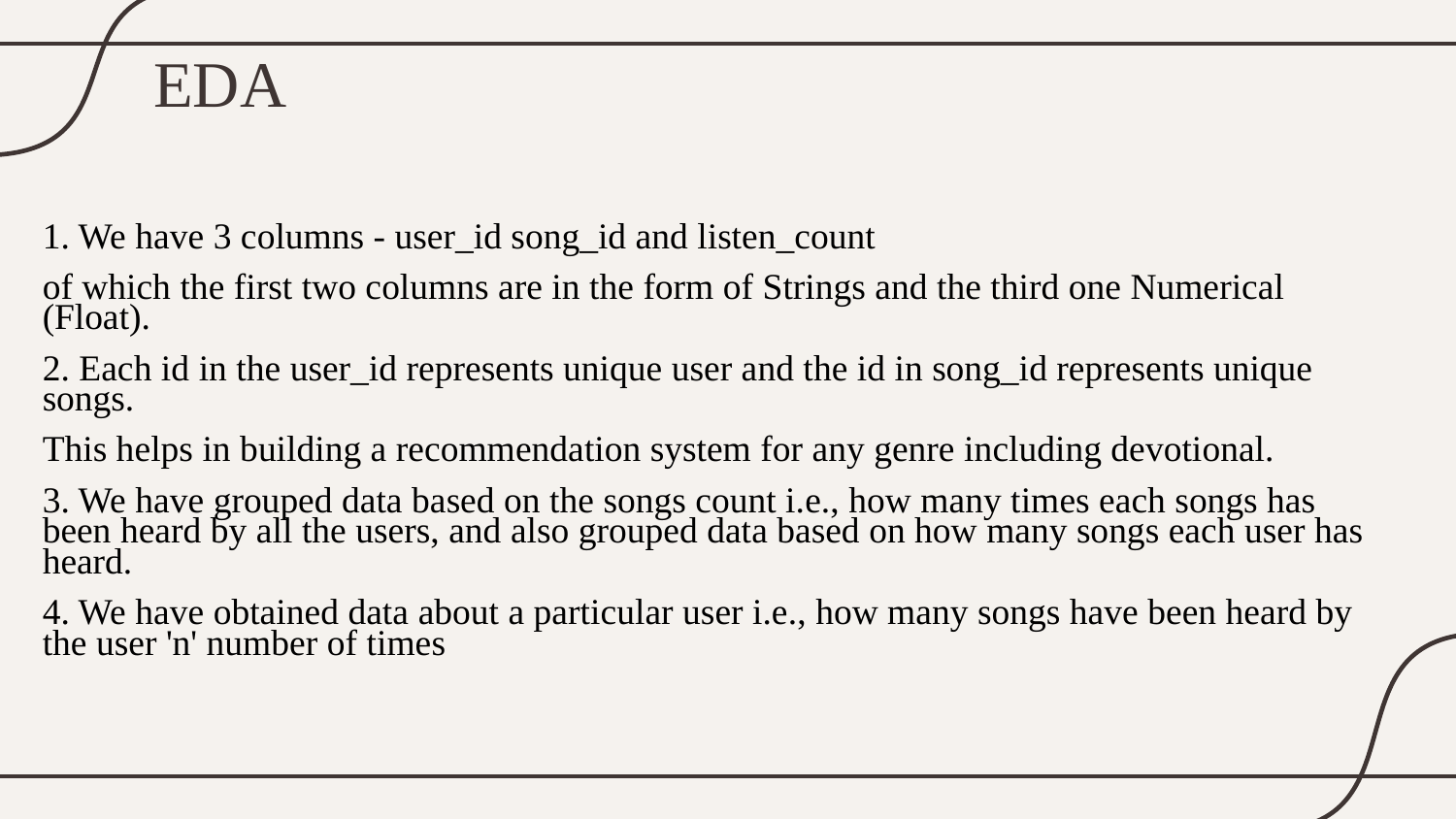

EDA

1. We have 3 columns - user_id song_id and listen_count
of which the first two columns are in the form of Strings and the third one Numerical (Float).
2. Each id in the user_id represents unique user and the id in song_id represents unique songs.
This helps in building a recommendation system for any genre including devotional.
3. We have grouped data based on the songs count i.e., how many times each songs has been heard by all the users, and also grouped data based on how many songs each user has heard.
4. We have obtained data about a particular user i.e., how many songs have been heard by the user 'n' number of times